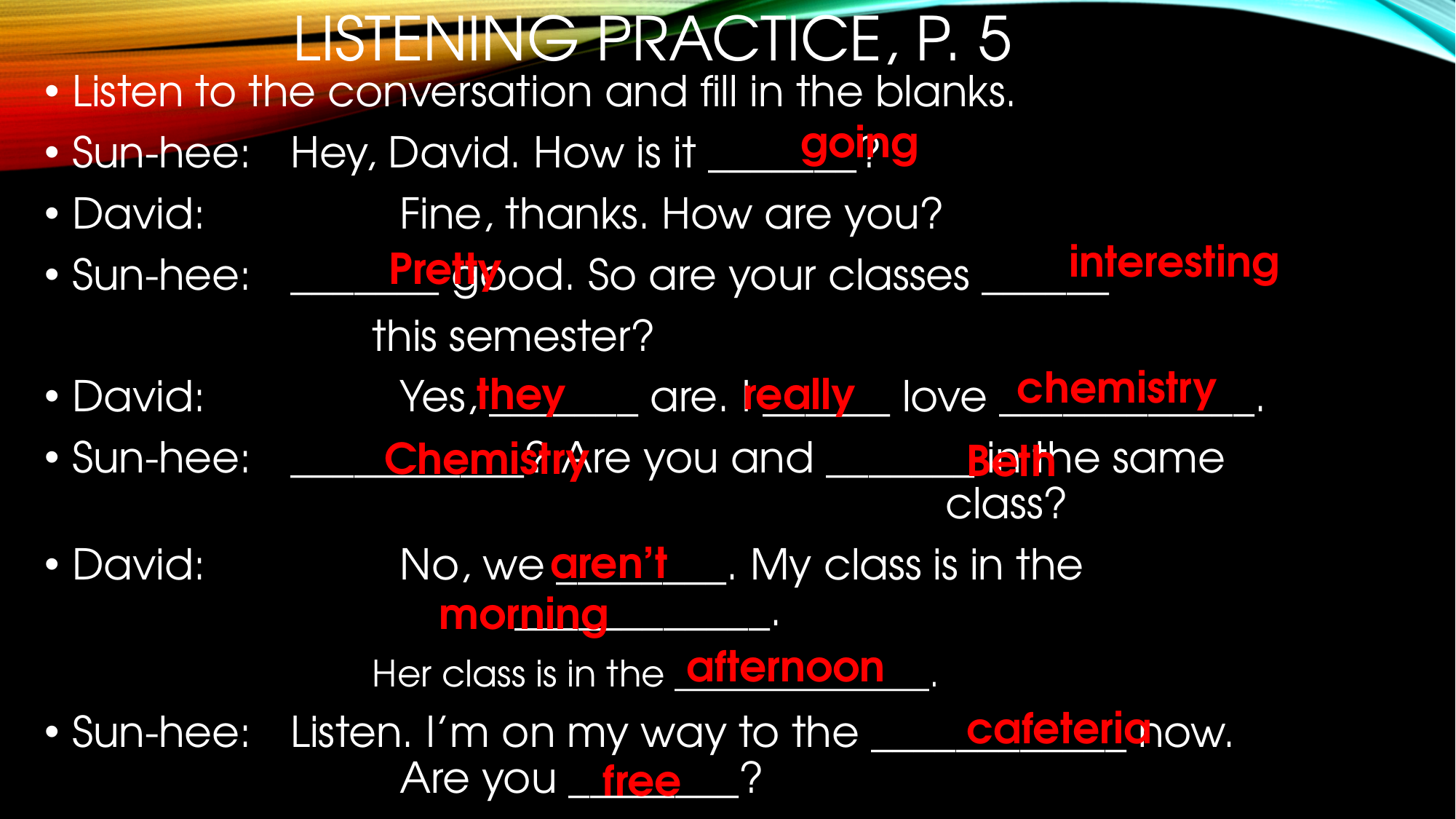

# Listening practice, p. 5
Listen to the conversation and fill in the blanks.
Sun-hee: 	Hey, David. How is it _______?
David: 		Fine, thanks. How are you?
Sun-hee: 	_______ good. So are your classes ______
               		this semester?
David: 		Yes, _______ are. I ______ love ____________.
Sun-hee: 	___________? Are you and _______ in the same 									class?
David:		No, we ________. My class is in the 				                   ____________.
                     	Her class is in the ______________.
Sun-hee: 	Listen. I’m on my way to the ____________ now. 				Are you ________?

going
interesting
Pretty
chemistry
really
they
Chemistry
Beth
aren’t
morning
afternoon
cafeteria
free